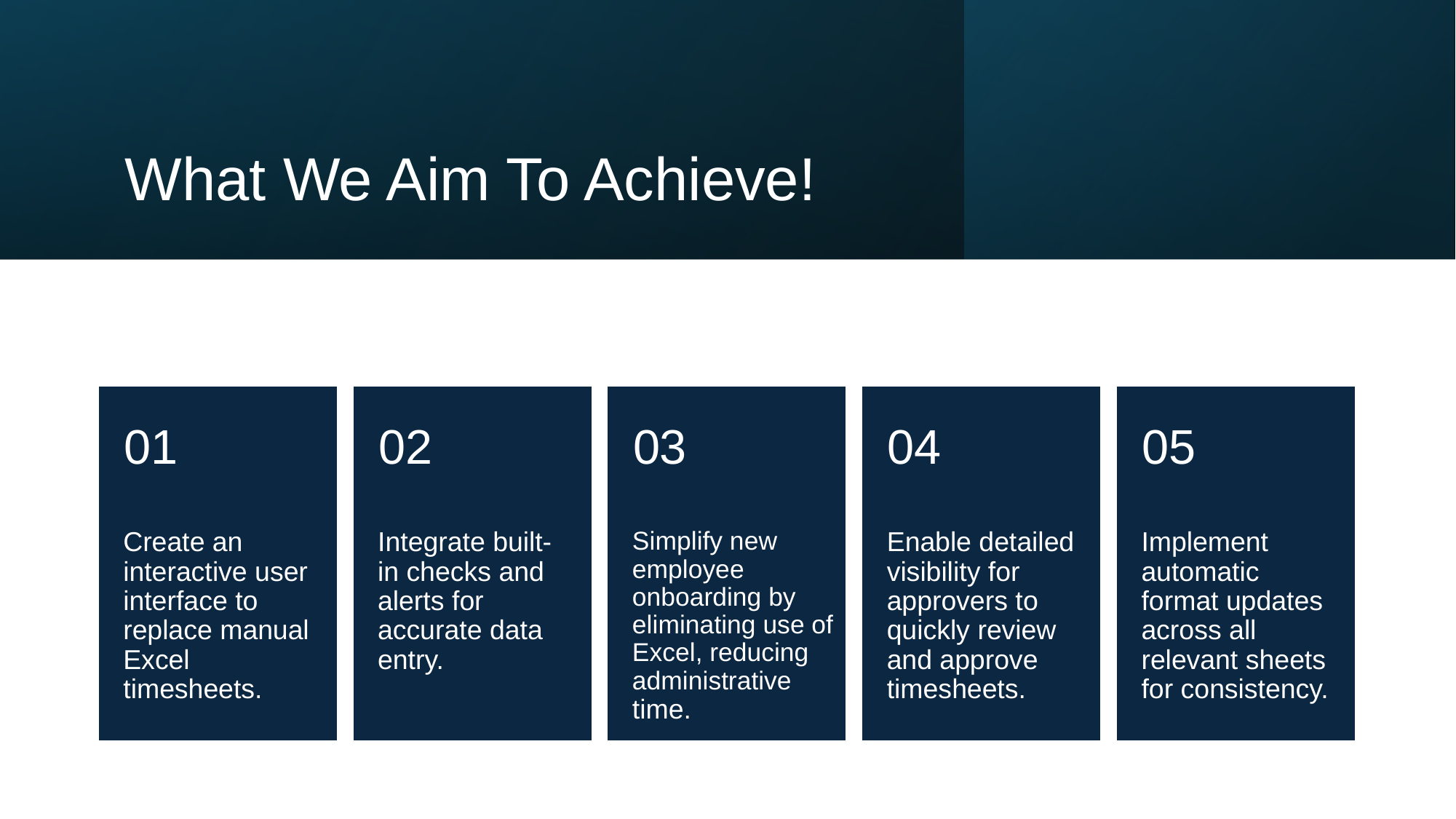

# What We Aim To Achieve!

01

02

03

04

05
Create an interactive user interface to replace manual Excel timesheets.
Integrate built-in checks and alerts for accurate data entry.
Simplify new employee onboarding by eliminating use of Excel, reducing administrative time.
Enable detailed visibility for approvers to quickly review and approve timesheets.
Implement automatic format updates across all relevant sheets for consistency.